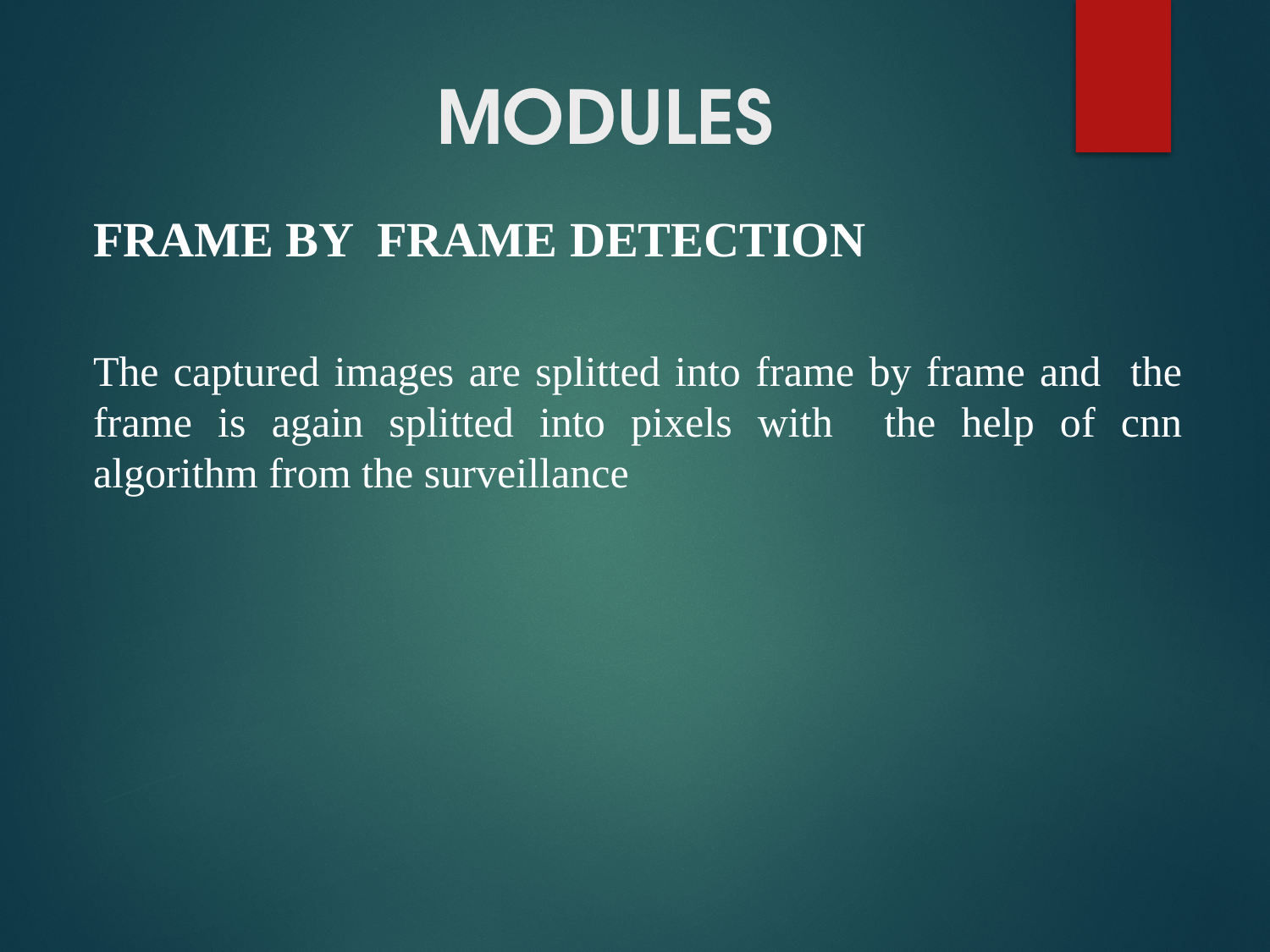

# MODULES
FRAME BY  FRAME DETECTION

The captured images are splitted into frame by frame and  the frame is again splitted into pixels with  the help of cnn algorithm from the surveillance